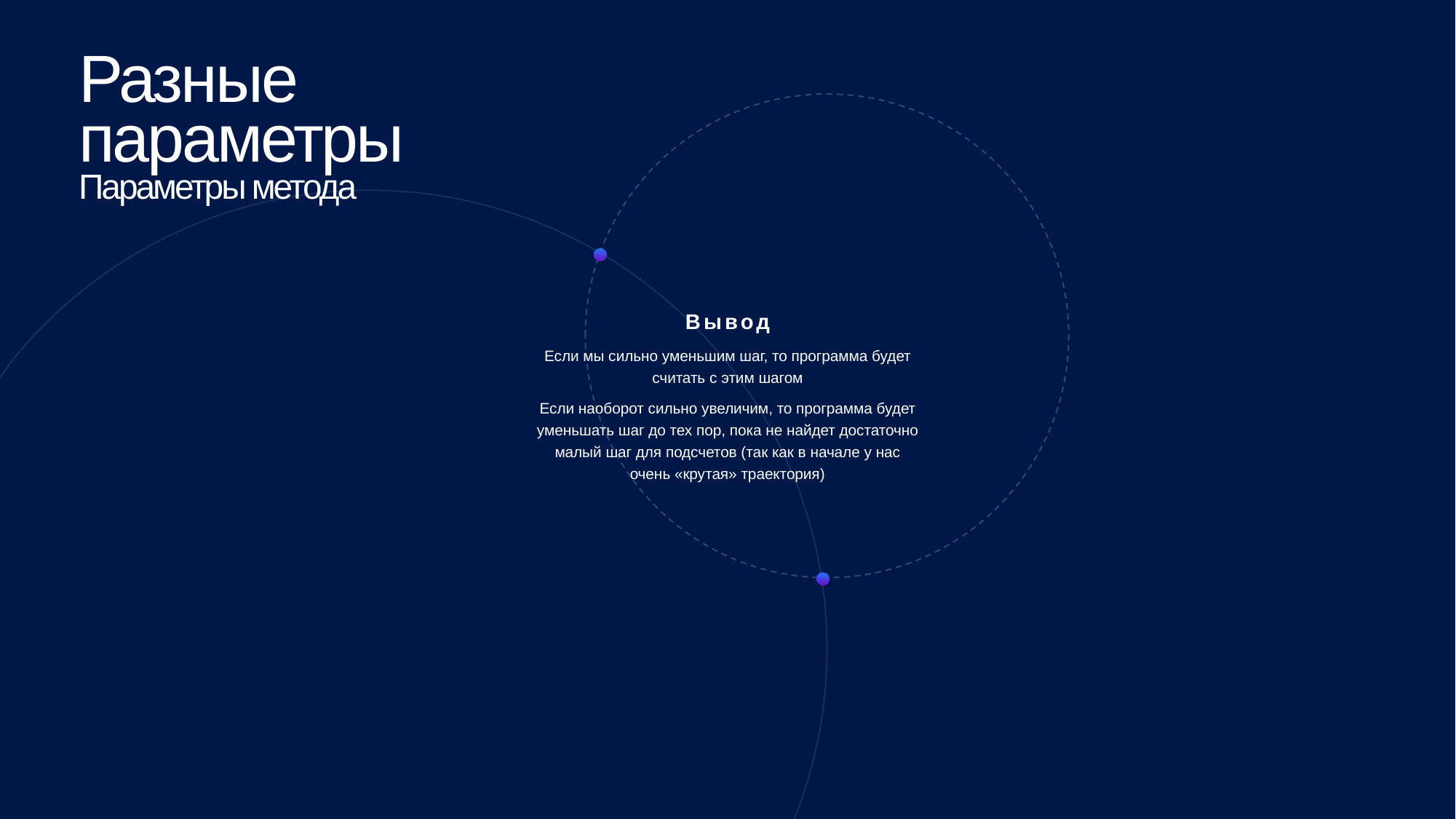

Разные параметры
Параметры метода
Вывод
Если мы сильно уменьшим шаг, то программа будет считать с этим шагом
Если наоборот сильно увеличим, то программа будет уменьшать шаг до тех пор, пока не найдет достаточно малый шаг для подсчетов (так как в начале у нас очень «крутая» траектория)